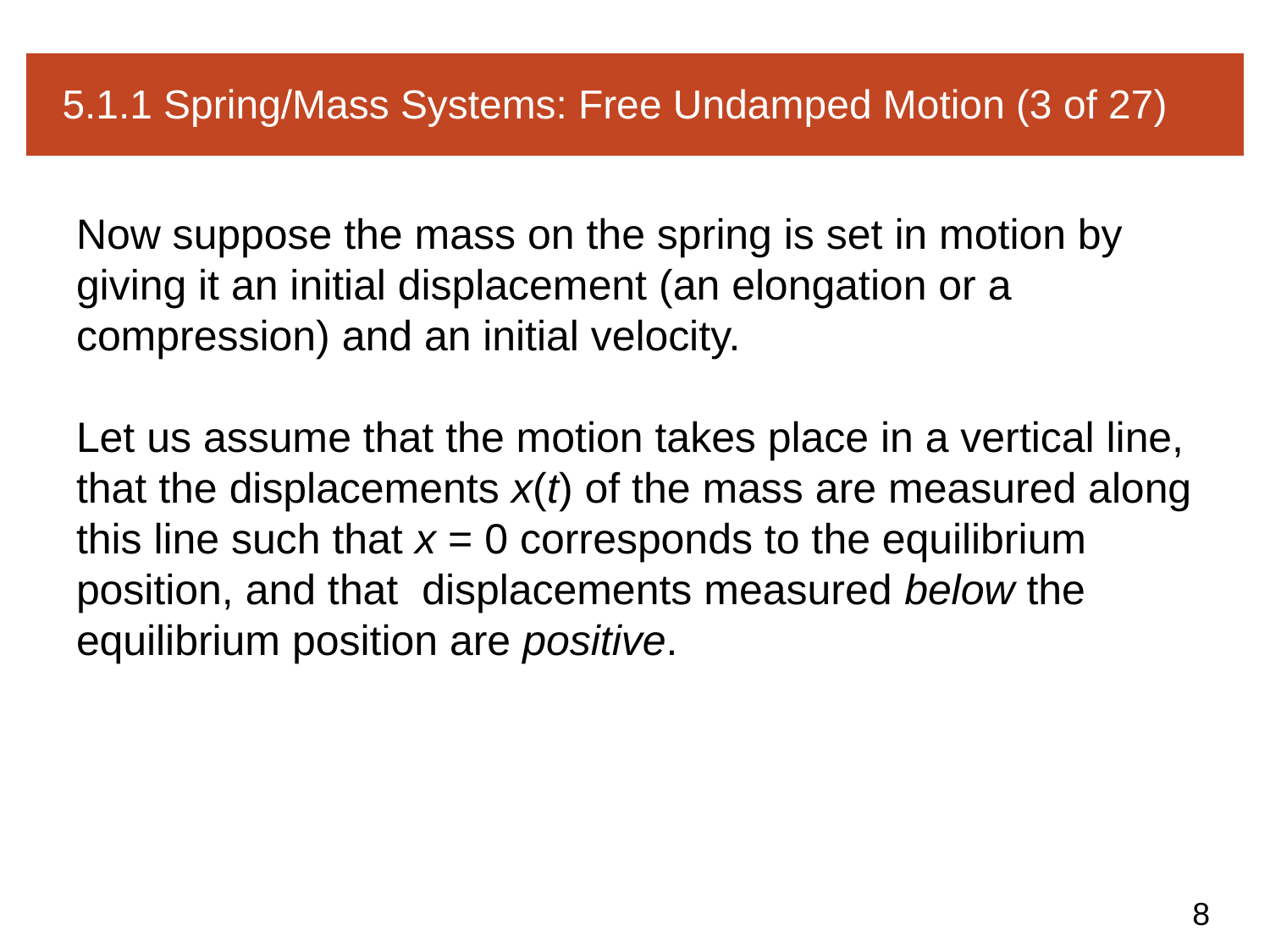

# 5.1.1 Spring/Mass Systems: Free Undamped Motion (3 of 27)
Now suppose the mass on the spring is set in motion by giving it an initial displacement (an elongation or a  compression) and an initial velocity.

Let us assume that the motion takes place in a vertical line, that the displacements x(t) of the mass are measured along this line such that x = 0 corresponds to the equilibrium position, and that  displacements measured below the equilibrium position are positive.